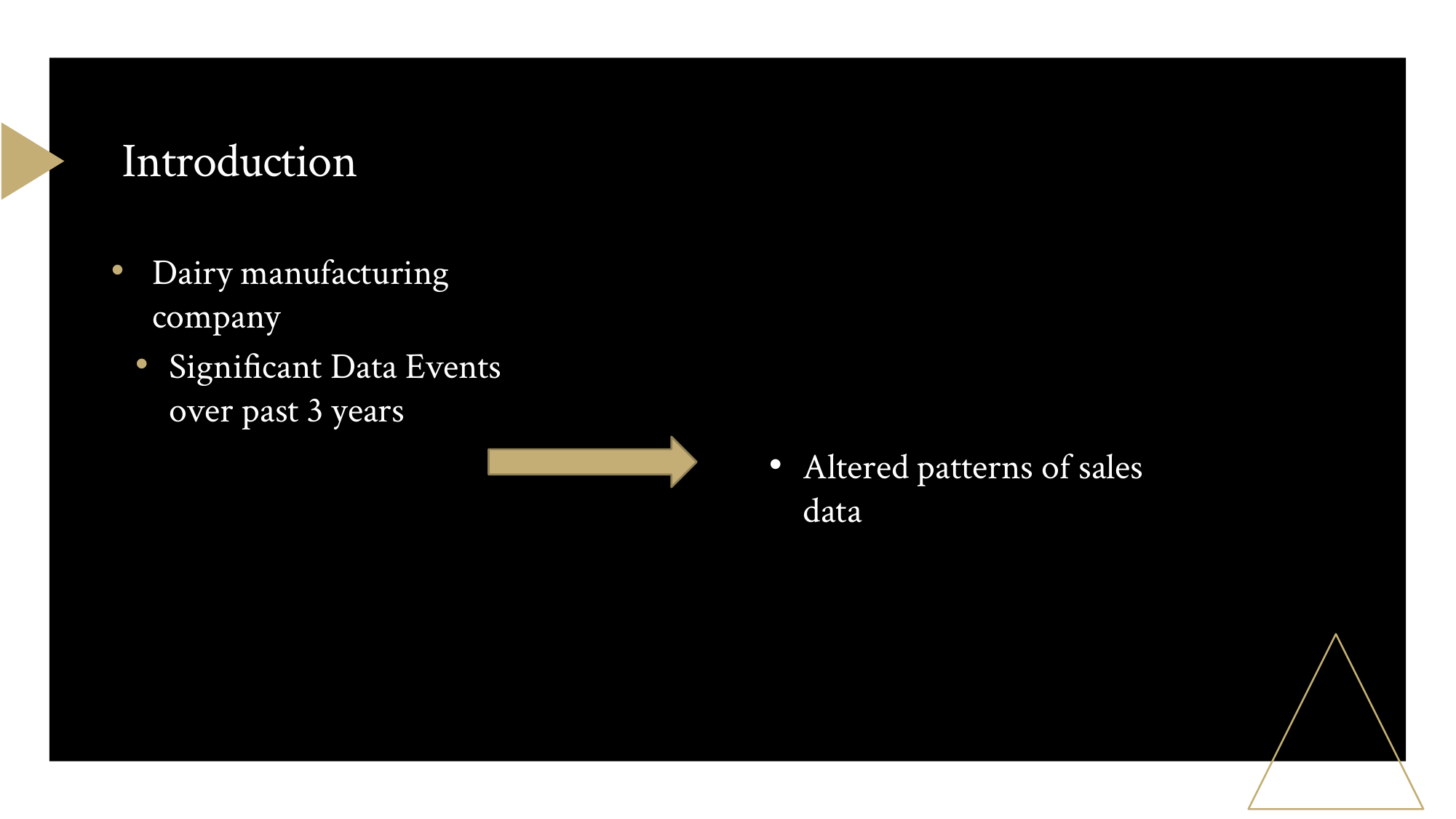

# Introduction
Dairy manufacturing company
Significant Data Events over past 3 years

Altered patterns of sales data